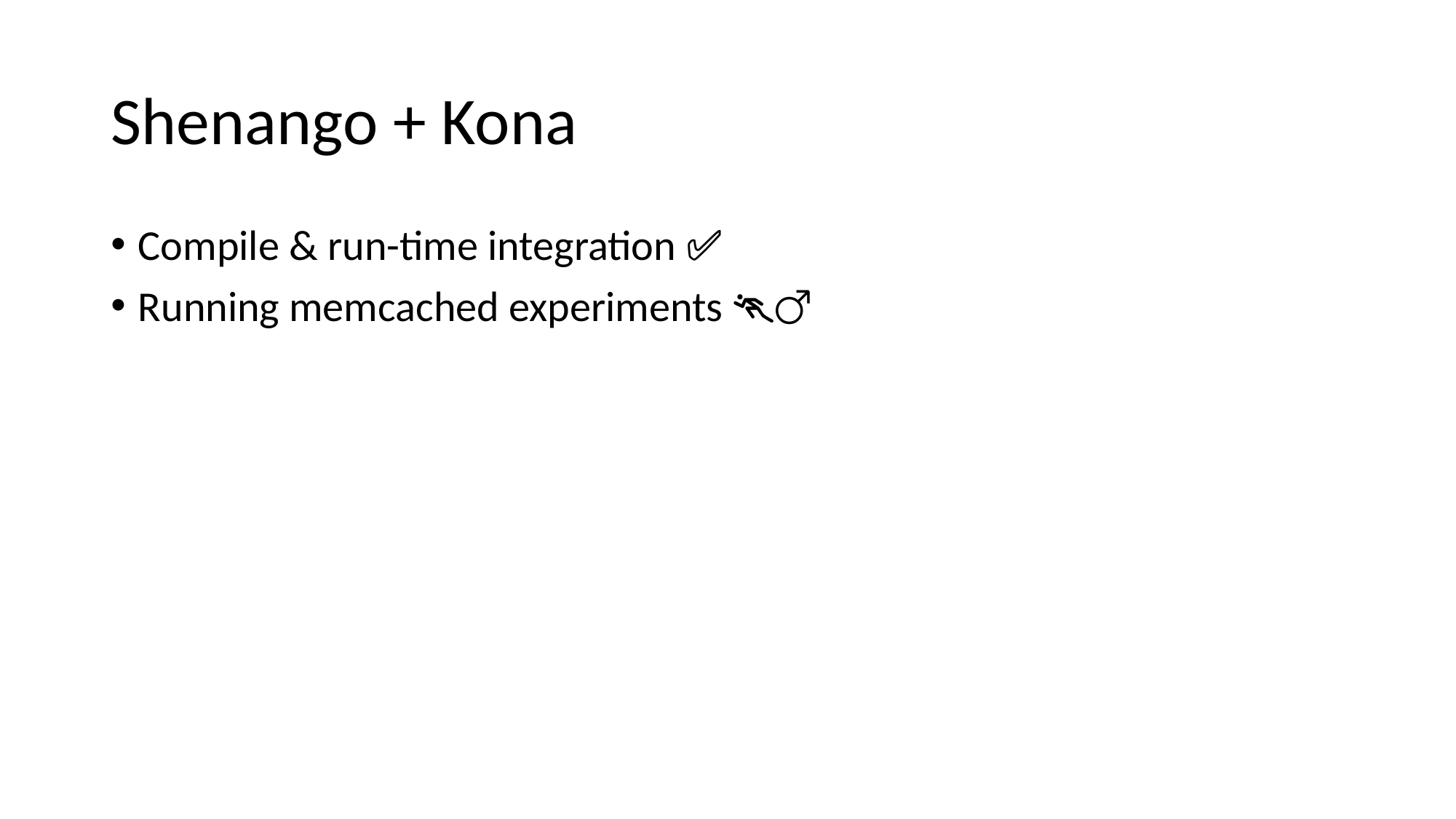

# Shenango + Kona
Compile & run-time integration ✅
Running memcached experiments 🏃‍♂️